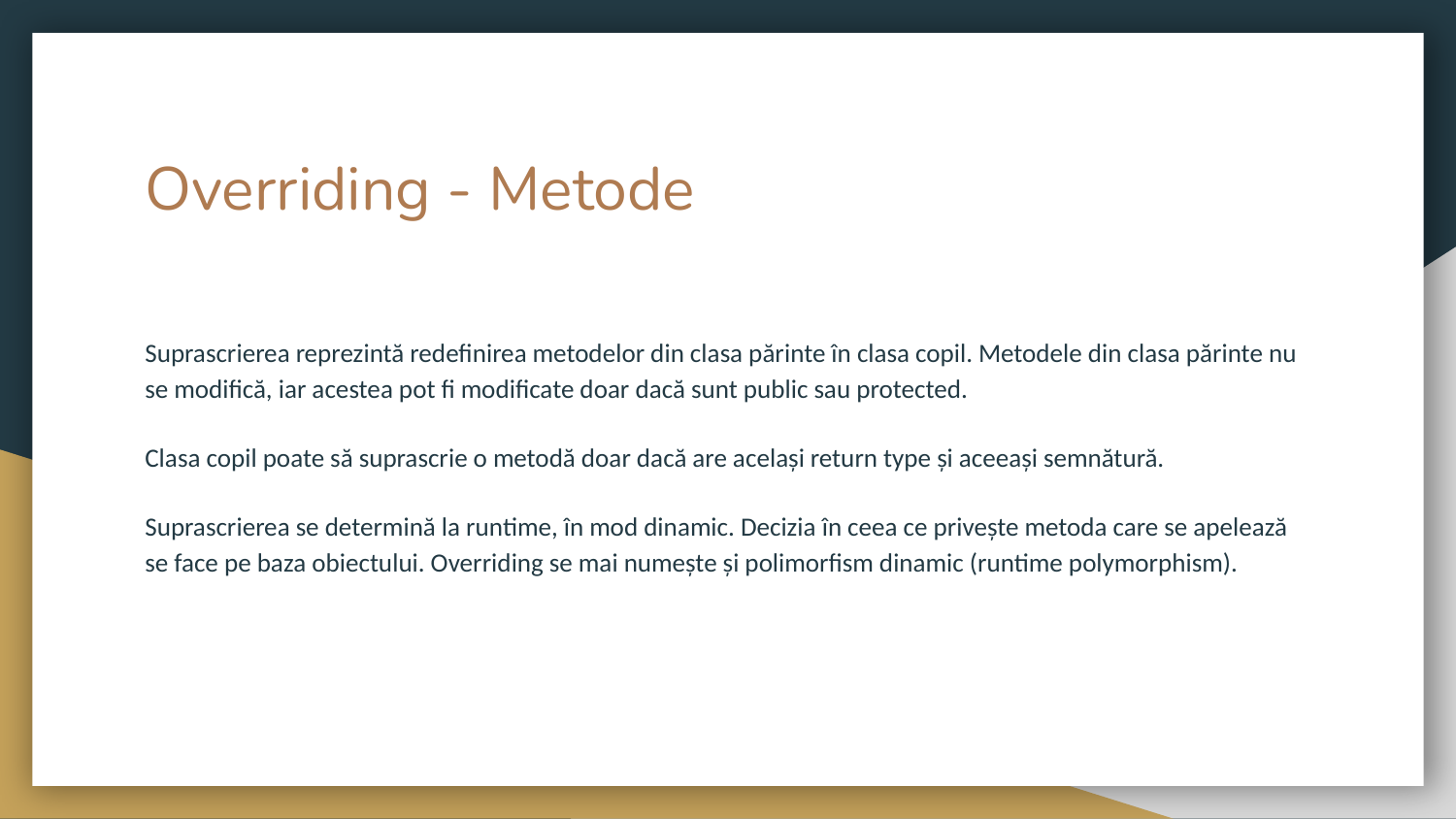

# Overriding - Metode
Suprascrierea reprezintă redefinirea metodelor din clasa părinte în clasa copil. Metodele din clasa părinte nu se modifică, iar acestea pot fi modificate doar dacă sunt public sau protected.
Clasa copil poate să suprascrie o metodă doar dacă are același return type și aceeași semnătură.
Suprascrierea se determină la runtime, în mod dinamic. Decizia în ceea ce privește metoda care se apelează  se face pe baza obiectului. Overriding se mai numește și polimorfism dinamic (runtime polymorphism).